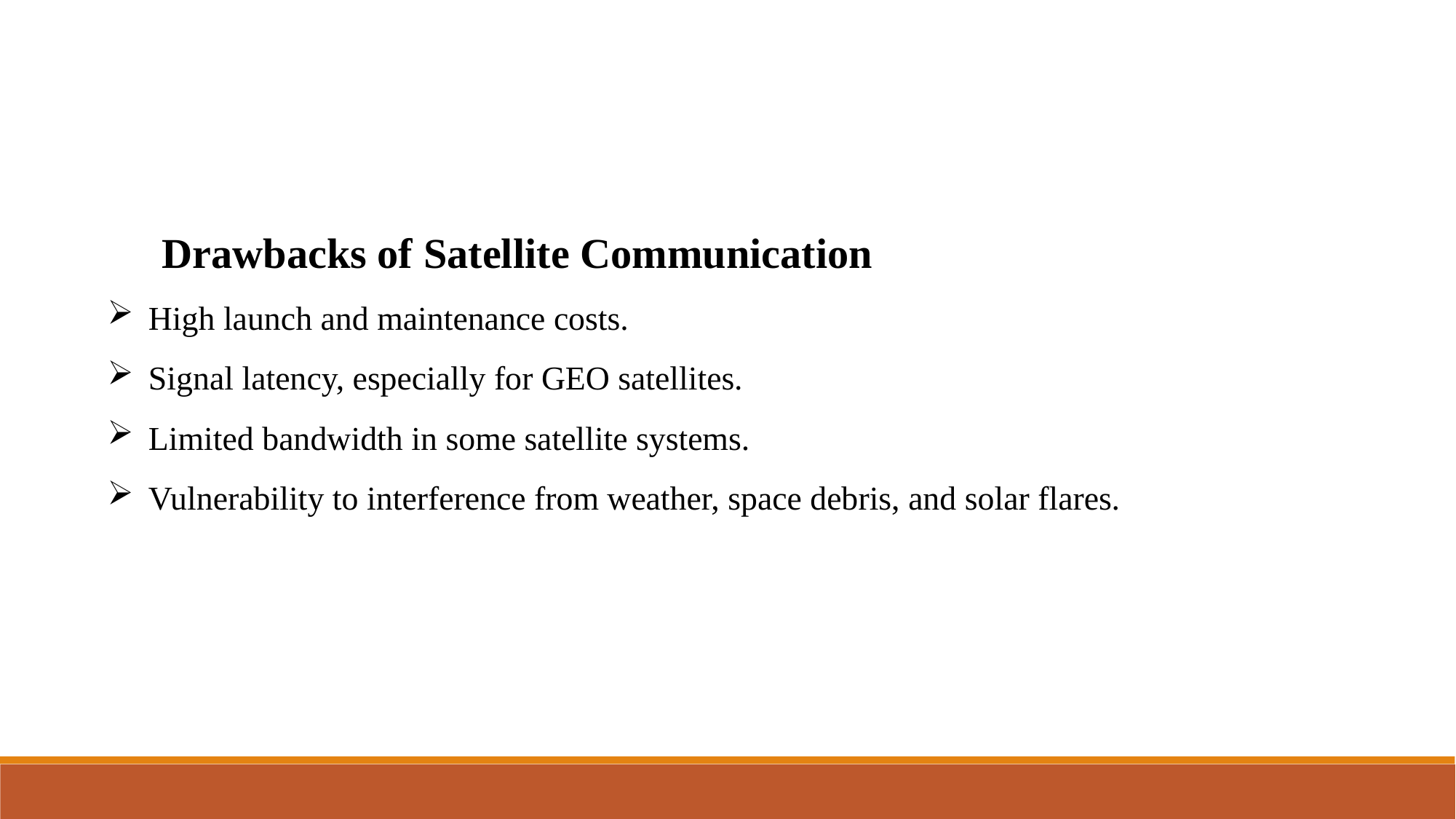

Drawbacks of Satellite Communication
High launch and maintenance costs.
Signal latency, especially for GEO satellites.
Limited bandwidth in some satellite systems.
Vulnerability to interference from weather, space debris, and solar flares.